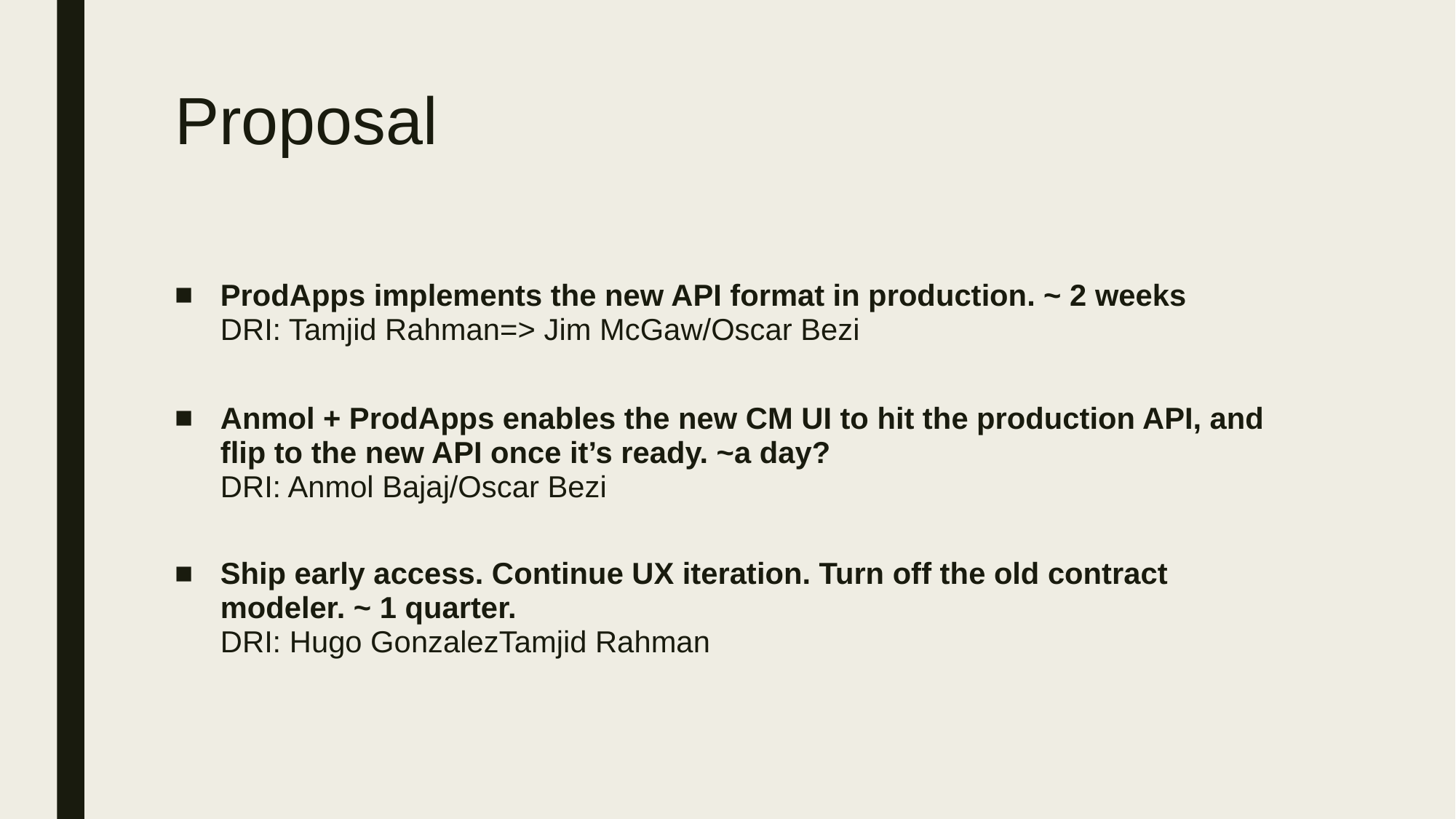

# Proposal
ProdApps implements the new API format in production. ~ 2 weeks
DRI: Tamjid Rahman=> Jim McGaw/Oscar Bezi
Anmol + ProdApps enables the new CM UI to hit the production API, and flip to the new API once it’s ready. ~a day?
DRI: Anmol Bajaj/Oscar Bezi
Ship early access. Continue UX iteration. Turn off the old contract modeler. ~ 1 quarter.
DRI: Hugo GonzalezTamjid Rahman